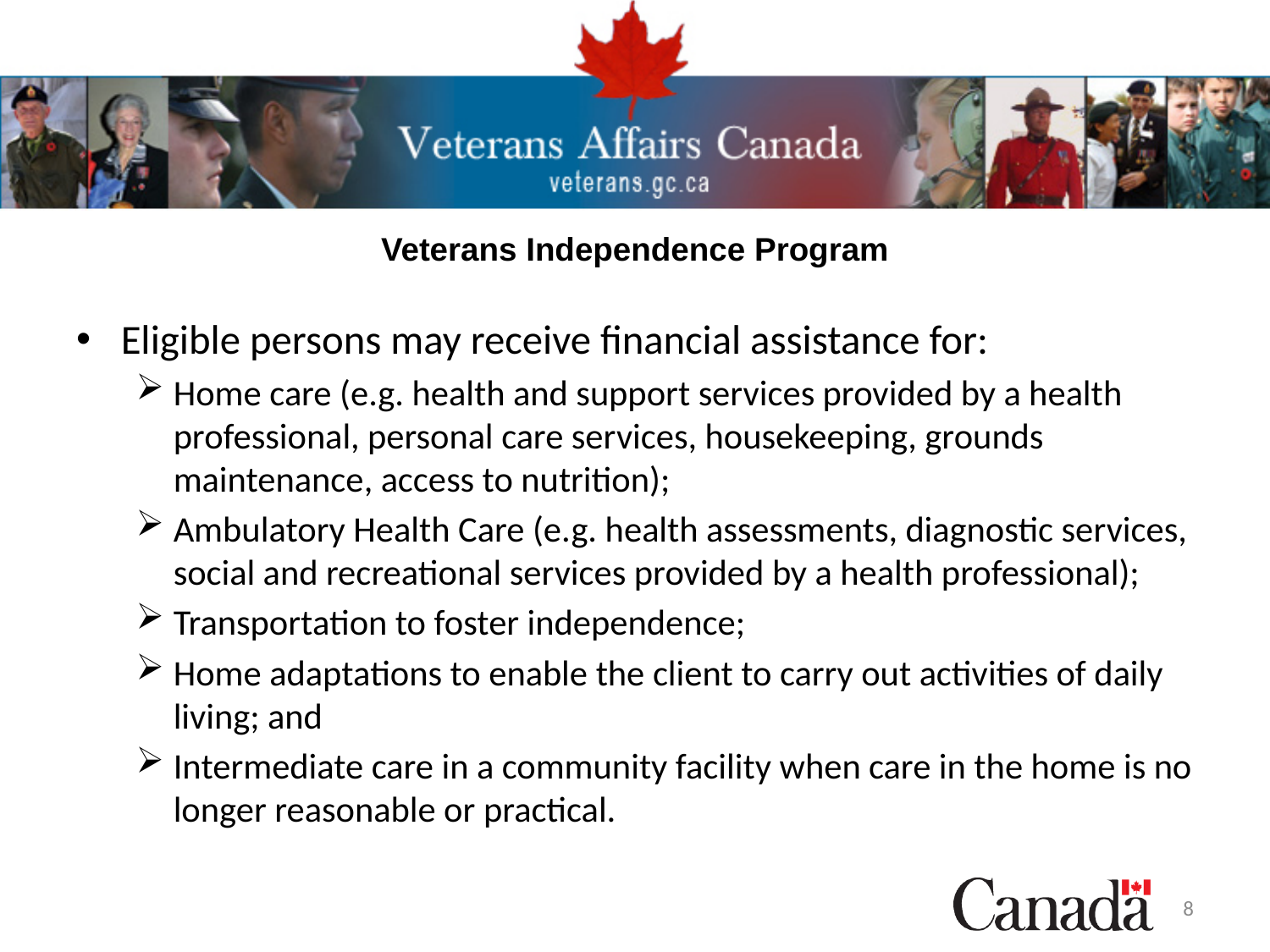

# Veterans Independence Program
Eligible persons may receive financial assistance for:
Home care (e.g. health and support services provided by a health professional, personal care services, housekeeping, grounds maintenance, access to nutrition);
Ambulatory Health Care (e.g. health assessments, diagnostic services, social and recreational services provided by a health professional);
Transportation to foster independence;
Home adaptations to enable the client to carry out activities of daily living; and
Intermediate care in a community facility when care in the home is no longer reasonable or practical.
8